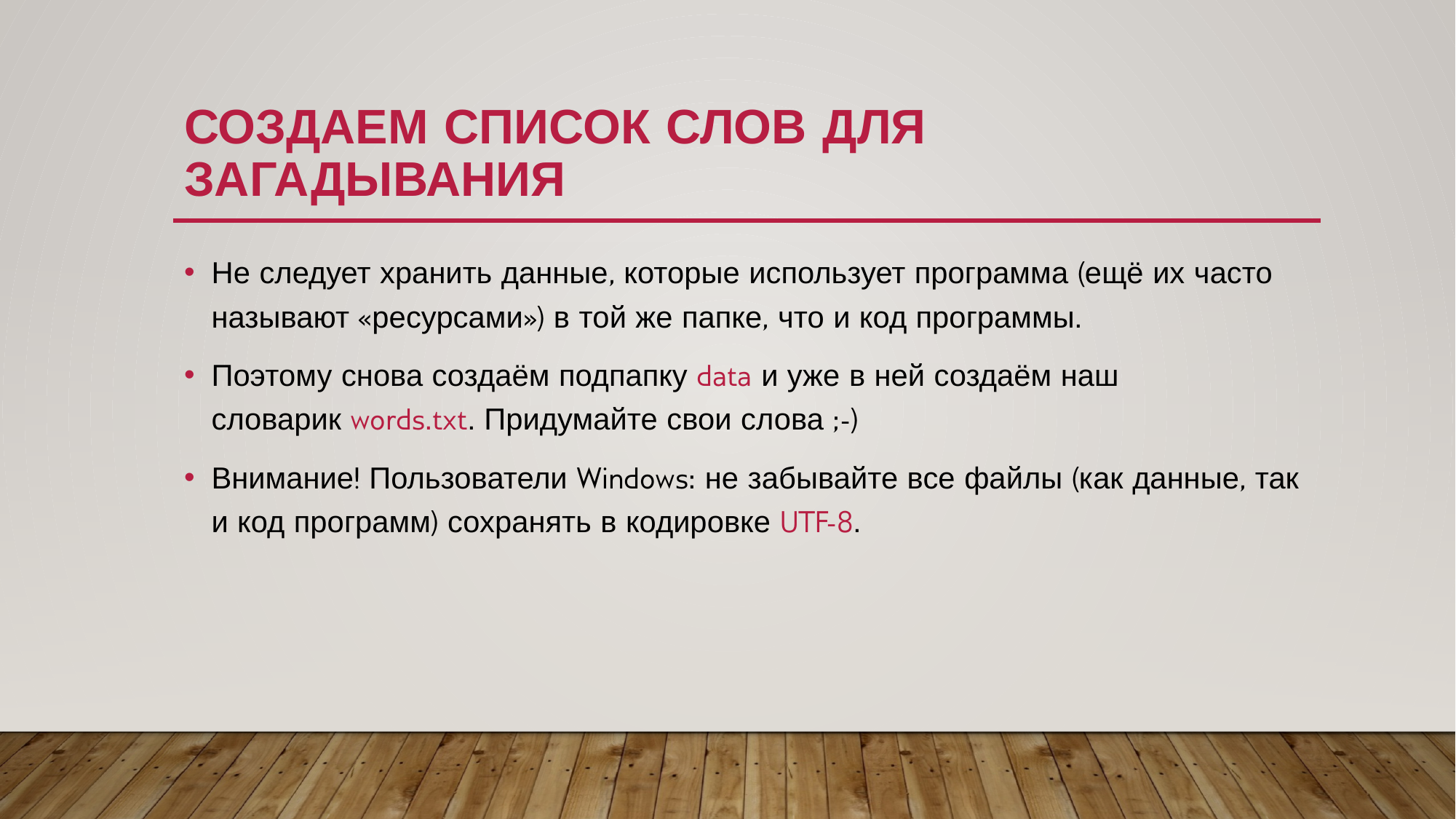

# Создаем список слов для загадывания
Не следует хранить данные, которые использует программа (ещё их часто называют «ресурсами») в той же папке, что и код программы.
Поэтому снова создаём подпапку data и уже в ней создаём наш словарик words.txt. Придумайте свои слова ;-)
Внимание! Пользователи Windows: не забывайте все файлы (как данные, так и код программ) сохранять в кодировке UTF-8.